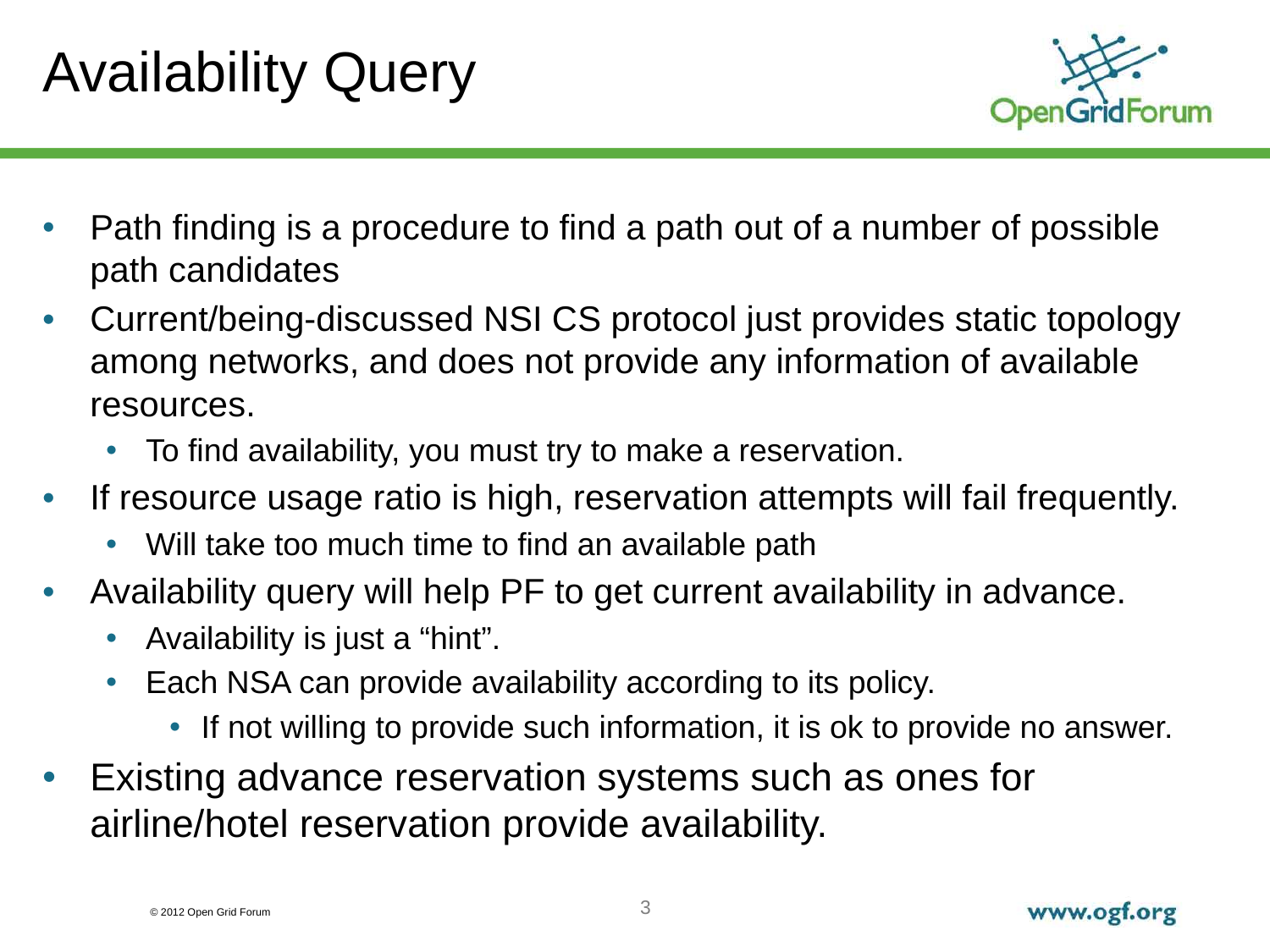

# Availability Query
Path finding is a procedure to find a path out of a number of possible path candidates
Current/being-discussed NSI CS protocol just provides static topology among networks, and does not provide any information of available resources.
To find availability, you must try to make a reservation.
If resource usage ratio is high, reservation attempts will fail frequently.
Will take too much time to find an available path
Availability query will help PF to get current availability in advance.
Availability is just a “hint”.
Each NSA can provide availability according to its policy.
If not willing to provide such information, it is ok to provide no answer.
Existing advance reservation systems such as ones for airline/hotel reservation provide availability.

3